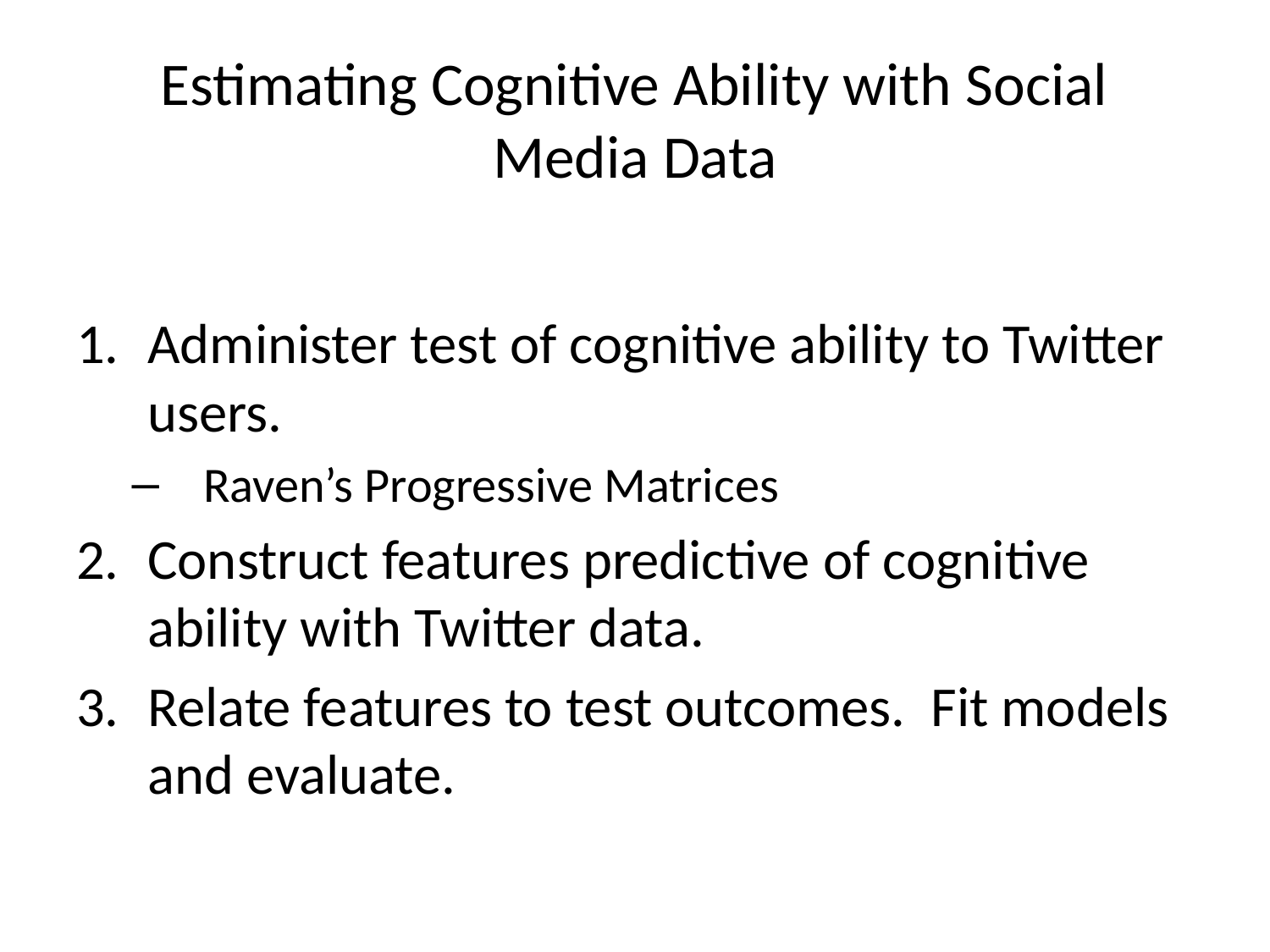

# Estimating Cognitive Ability with Social Media Data

Administer test of cognitive ability to Twitter users.
Raven’s Progressive Matrices
Construct features predictive of cognitive ability with Twitter data.
Relate features to test outcomes.  Fit models and evaluate.